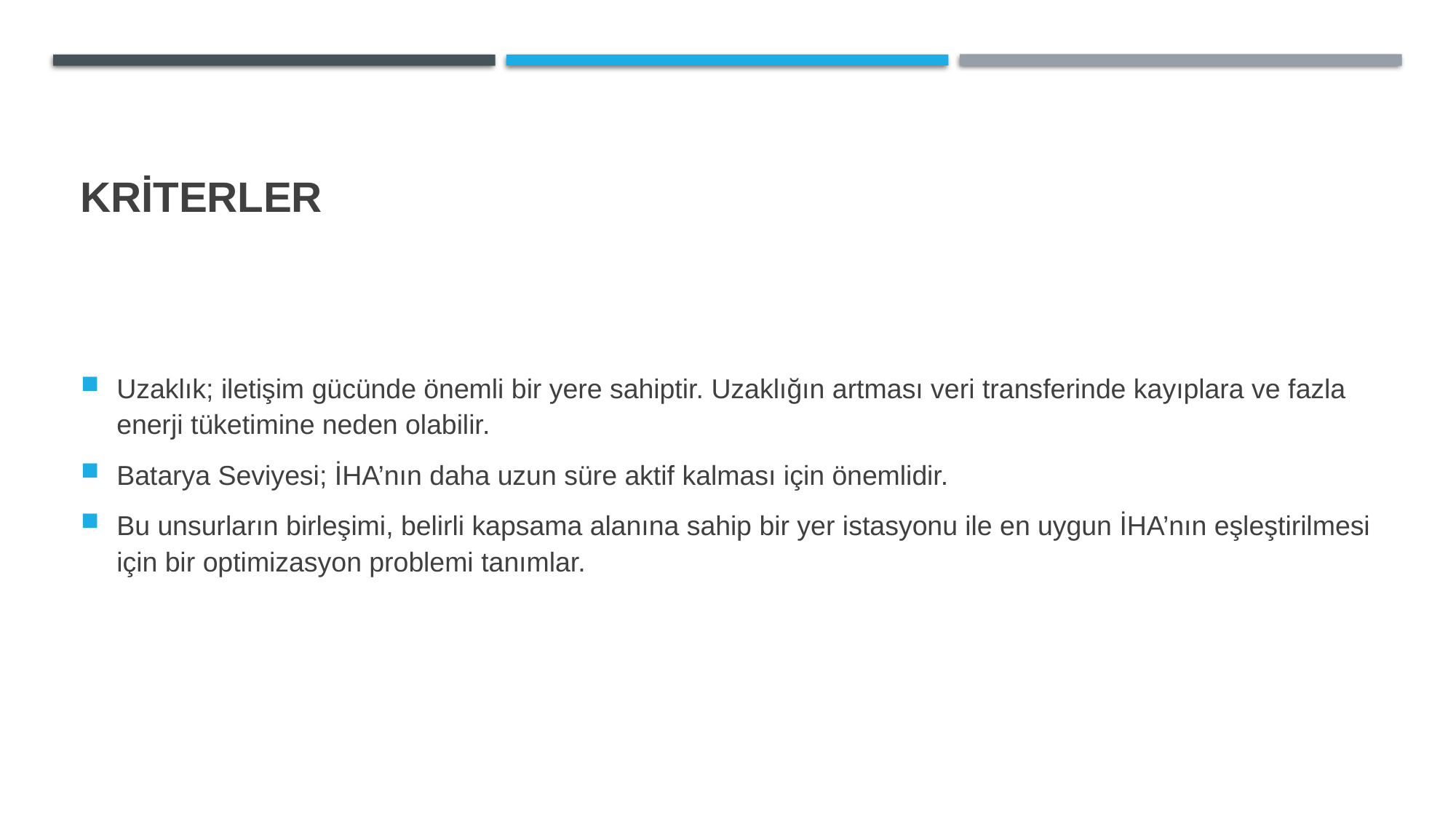

# KRİTERLER
Uzaklık; iletişim gücünde önemli bir yere sahiptir. Uzaklığın artması veri transferinde kayıplara ve fazla enerji tüketimine neden olabilir.
Batarya Seviyesi; İHA’nın daha uzun süre aktif kalması için önemlidir.
Bu unsurların birleşimi, belirli kapsama alanına sahip bir yer istasyonu ile en uygun İHA’nın eşleştirilmesi için bir optimizasyon problemi tanımlar.